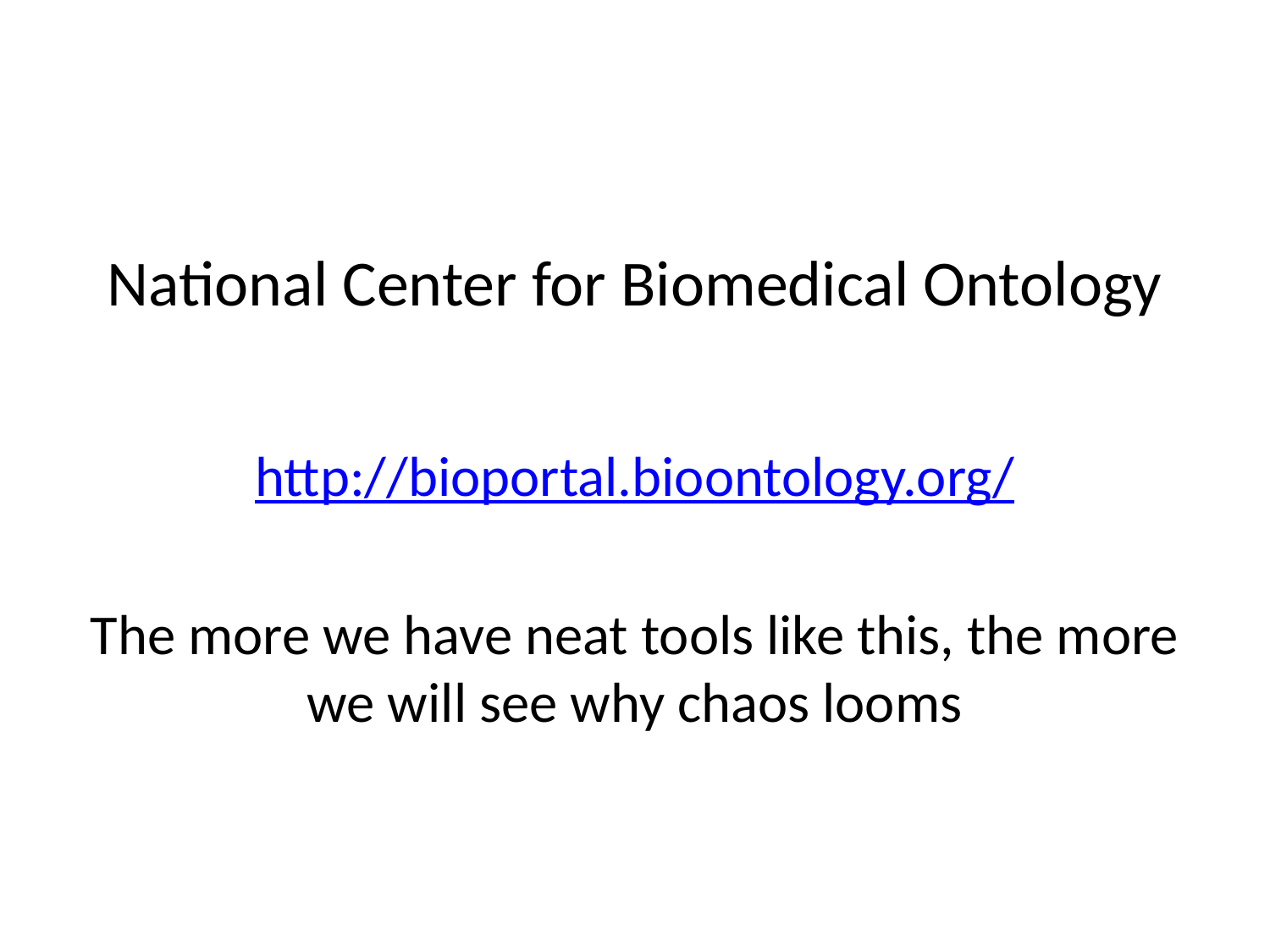

# National Center for Biomedical Ontology
http://bioportal.bioontology.org/

The more we have neat tools like this, the more we will see why chaos looms